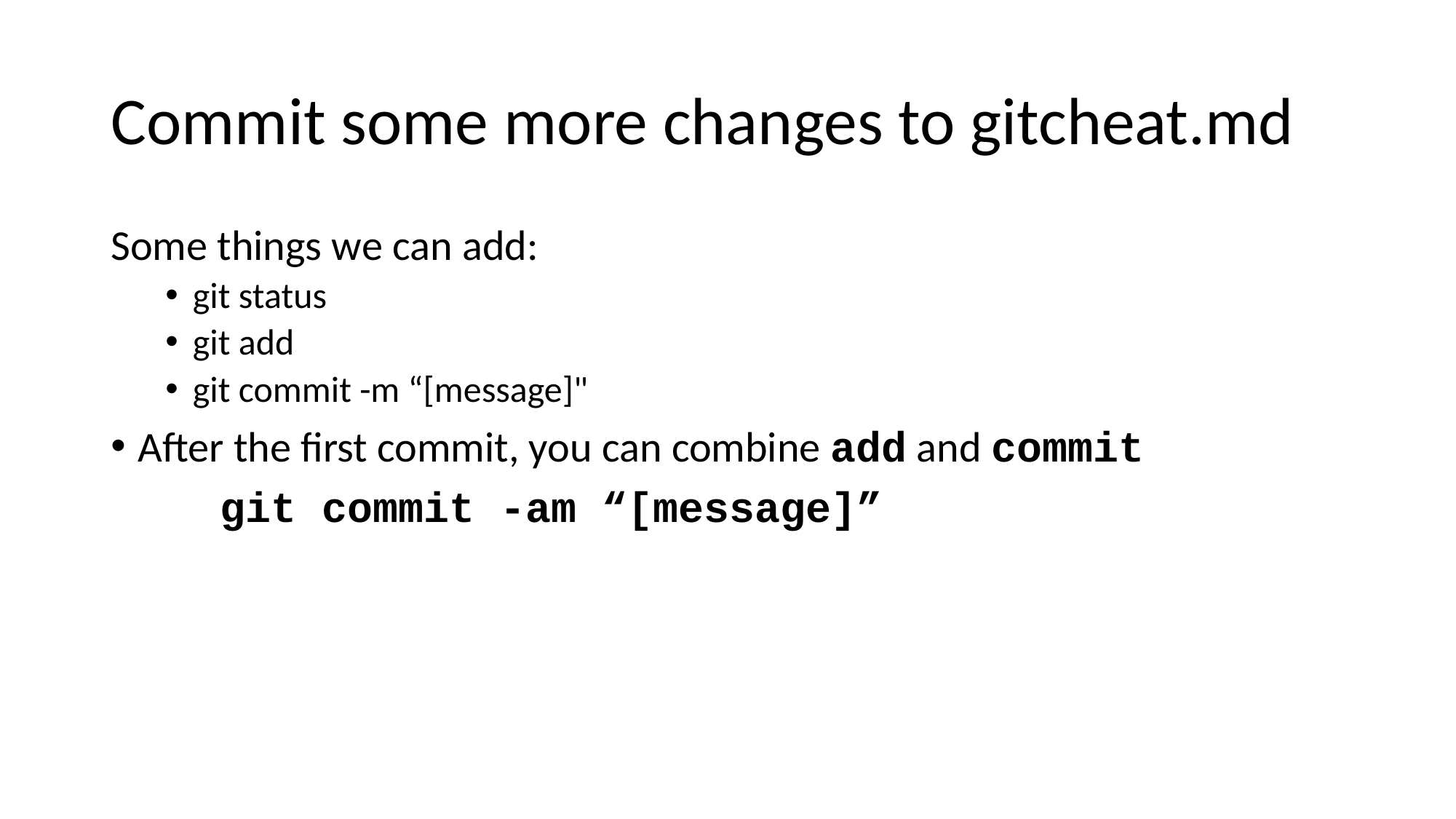

# Commit some more changes to gitcheat.md
Some things we can add:
git status
git add
git commit -m “[message]"
After the first commit, you can combine add and commit
	git commit -am “[message]”